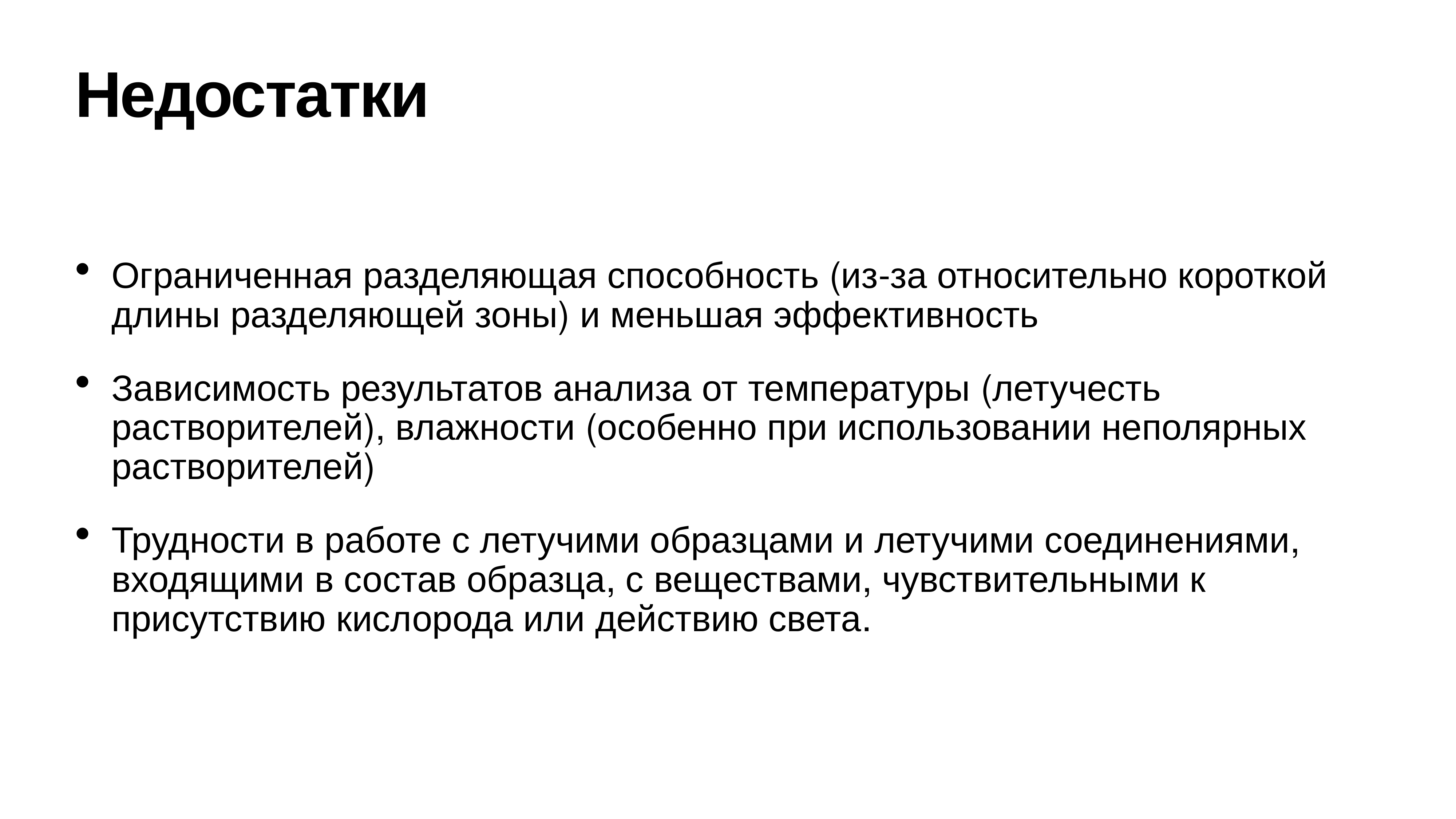

# Недостатки
Ограниченная разделяющая способность (из-за относительно короткой длины разделяющей зоны) и меньшая эффективность
Зависимость результатов анализа от температуры (летучесть растворителей), влажности (особенно при использовании неполярных растворителей)
Трудности в работе с летучими образцами и летучими соединениями, входящими в состав образца, с веществами, чувствительными к присутствию кислорода или действию света.